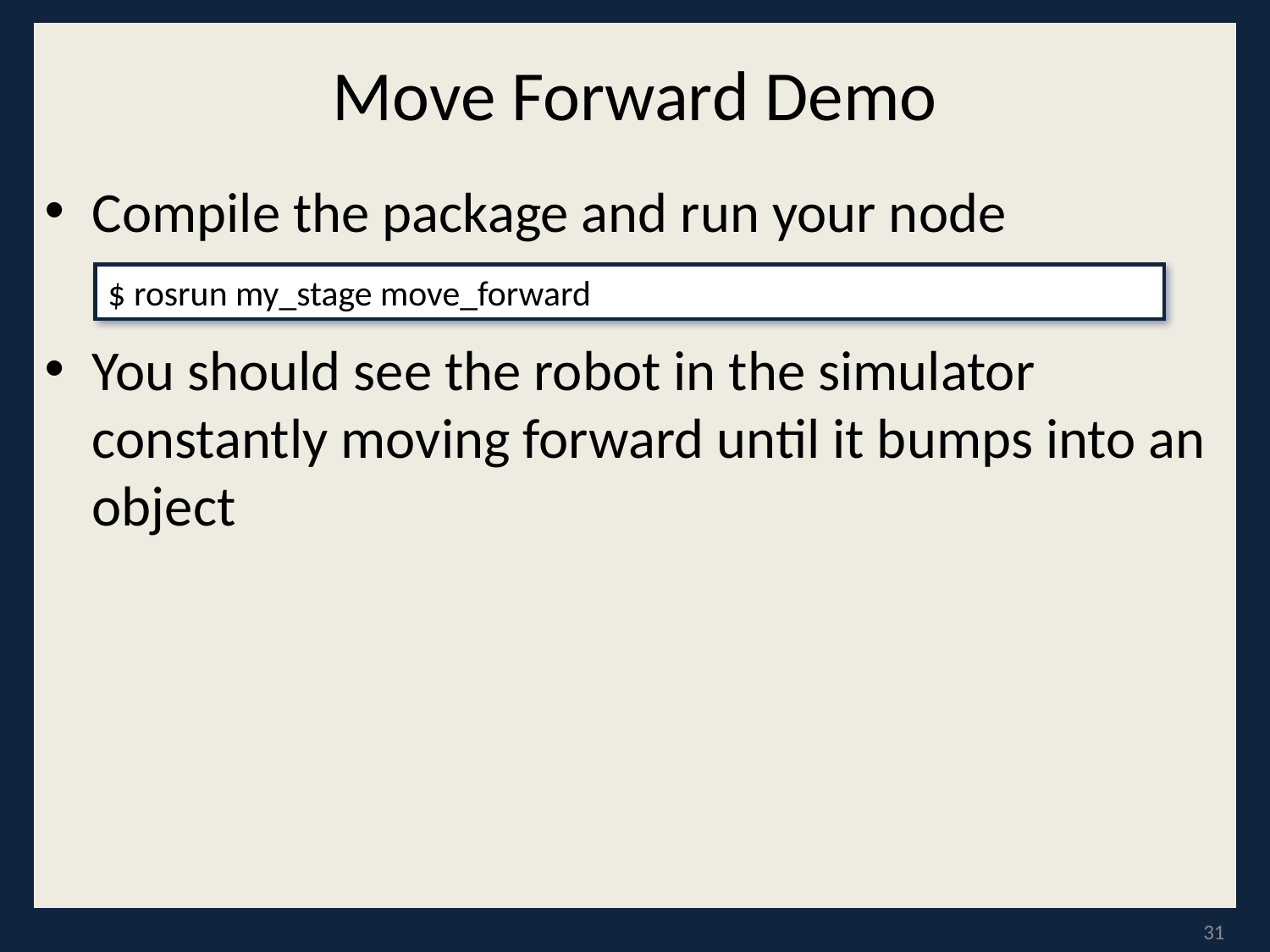

# Move Forward Demo
Compile the package and run your node

You should see the robot in the simulator constantly moving forward until it bumps into an object

$ rosrun my_stage move_forward
31